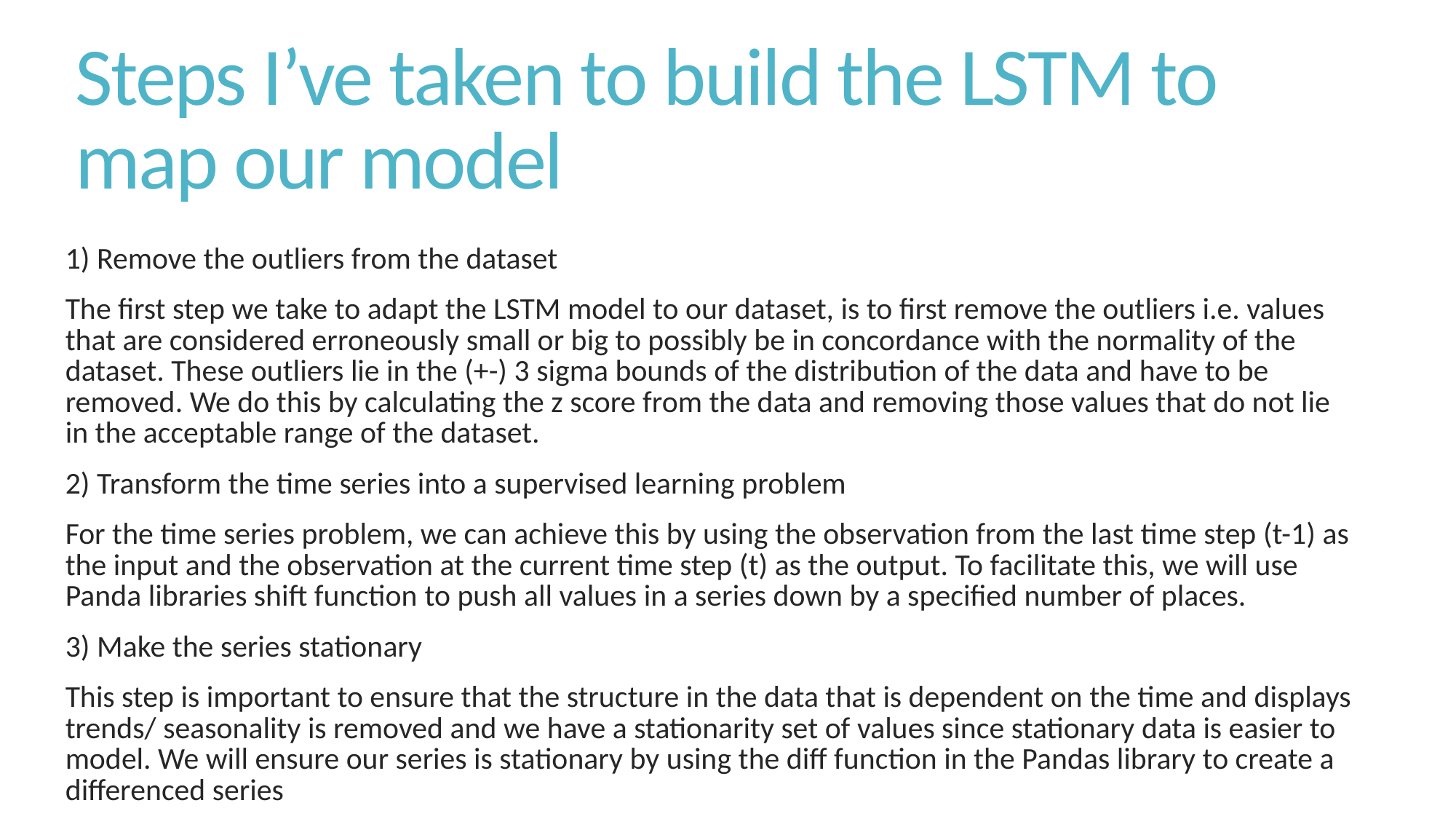

# Steps I’ve taken to build the LSTM to map our model
1) Remove the outliers from the dataset
The first step we take to adapt the LSTM model to our dataset, is to first remove the outliers i.e. values that are considered erroneously small or big to possibly be in concordance with the normality of the dataset. These outliers lie in the (+-) 3 sigma bounds of the distribution of the data and have to be removed. We do this by calculating the z score from the data and removing those values that do not lie in the acceptable range of the dataset.
2) Transform the time series into a supervised learning problem
For the time series problem, we can achieve this by using the observation from the last time step (t-1) as the input and the observation at the current time step (t) as the output. To facilitate this, we will use Panda libraries shift function to push all values in a series down by a specified number of places.
3) Make the series stationary
This step is important to ensure that the structure in the data that is dependent on the time and displays trends/ seasonality is removed and we have a stationarity set of values since stationary data is easier to model. We will ensure our series is stationary by using the diff function in the Pandas library to create a differenced series